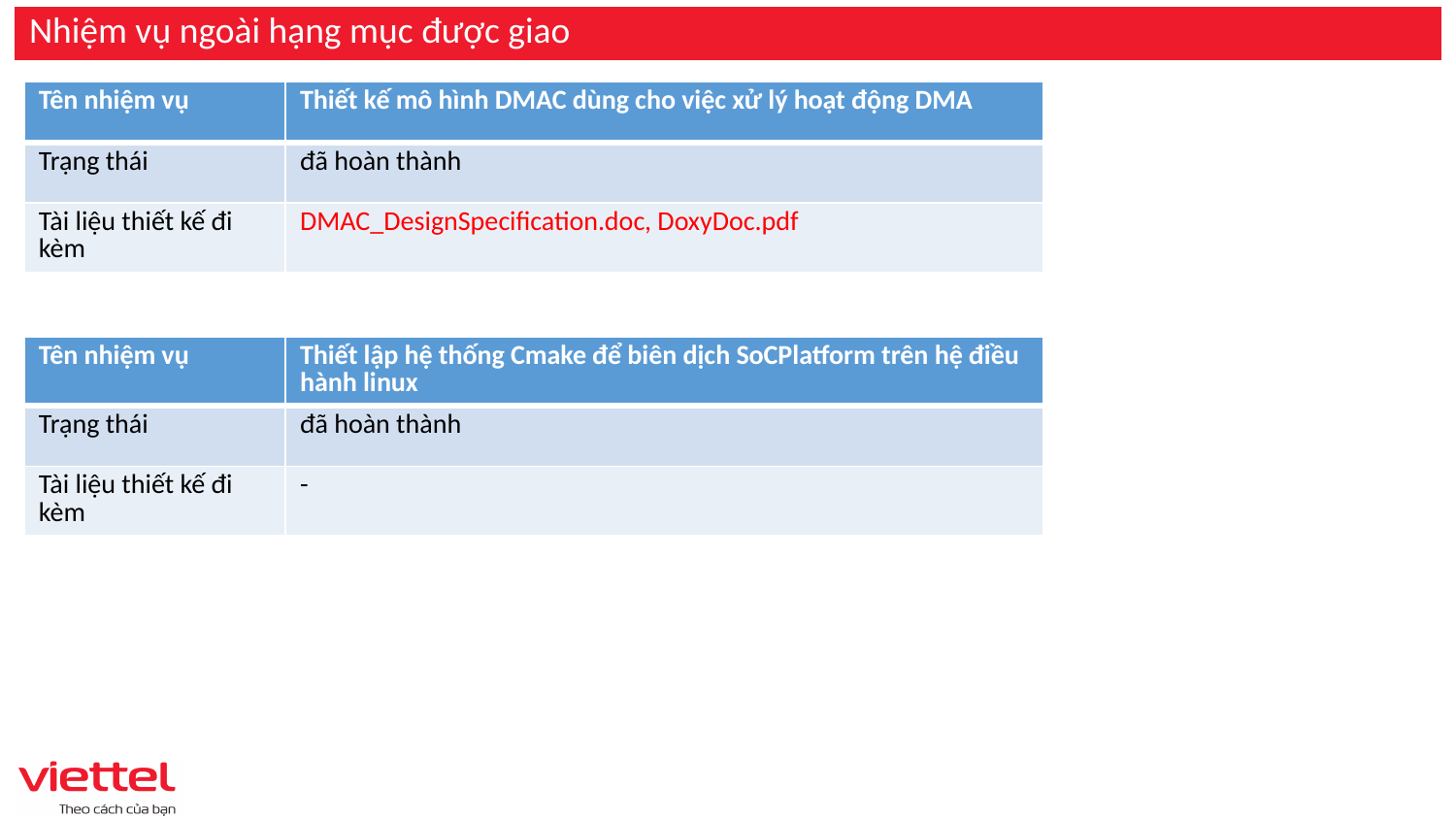

# Nhiệm vụ ngoài hạng mục được giao
| Tên nhiệm vụ | Thiết kế mô hình DMAC dùng cho việc xử lý hoạt động DMA |
| --- | --- |
| Trạng thái | đã hoàn thành |
| Tài liệu thiết kế đi kèm | DMAC\_DesignSpecification.doc, DoxyDoc.pdf |
| Tên nhiệm vụ | Thiết lập hệ thống Cmake để biên dịch SoCPlatform trên hệ điều hành linux |
| --- | --- |
| Trạng thái | đã hoàn thành |
| Tài liệu thiết kế đi kèm | - |
6